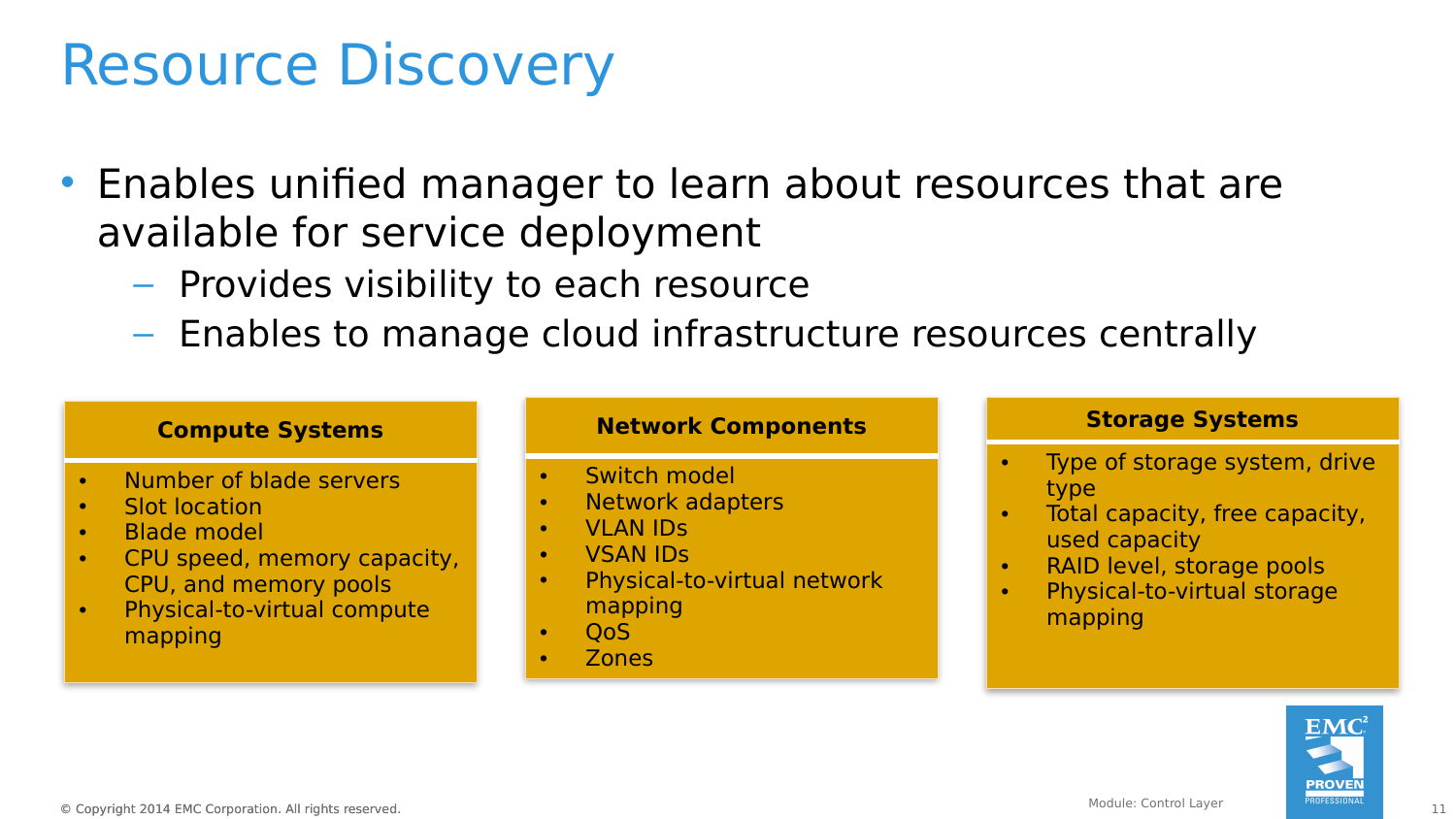

# Resource Discovery
Enables unified manager to learn about resources that are available for service deployment
Provides visibility to each resource
Enables to manage cloud infrastructure resources centrally

| Network Components |
| --- |
| Switch model Network adapters VLAN IDs VSAN IDs Physical-to-virtual network mapping QoS Zones |
| Storage Systems |
| --- |
| Type of storage system, drive type Total capacity, free capacity, used capacity RAID level, storage pools Physical-to-virtual storage mapping |
| Compute Systems |
| --- |
| Number of blade servers Slot location Blade model CPU speed, memory capacity, CPU, and memory pools Physical-to-virtual compute mapping |
Module: Control Layer